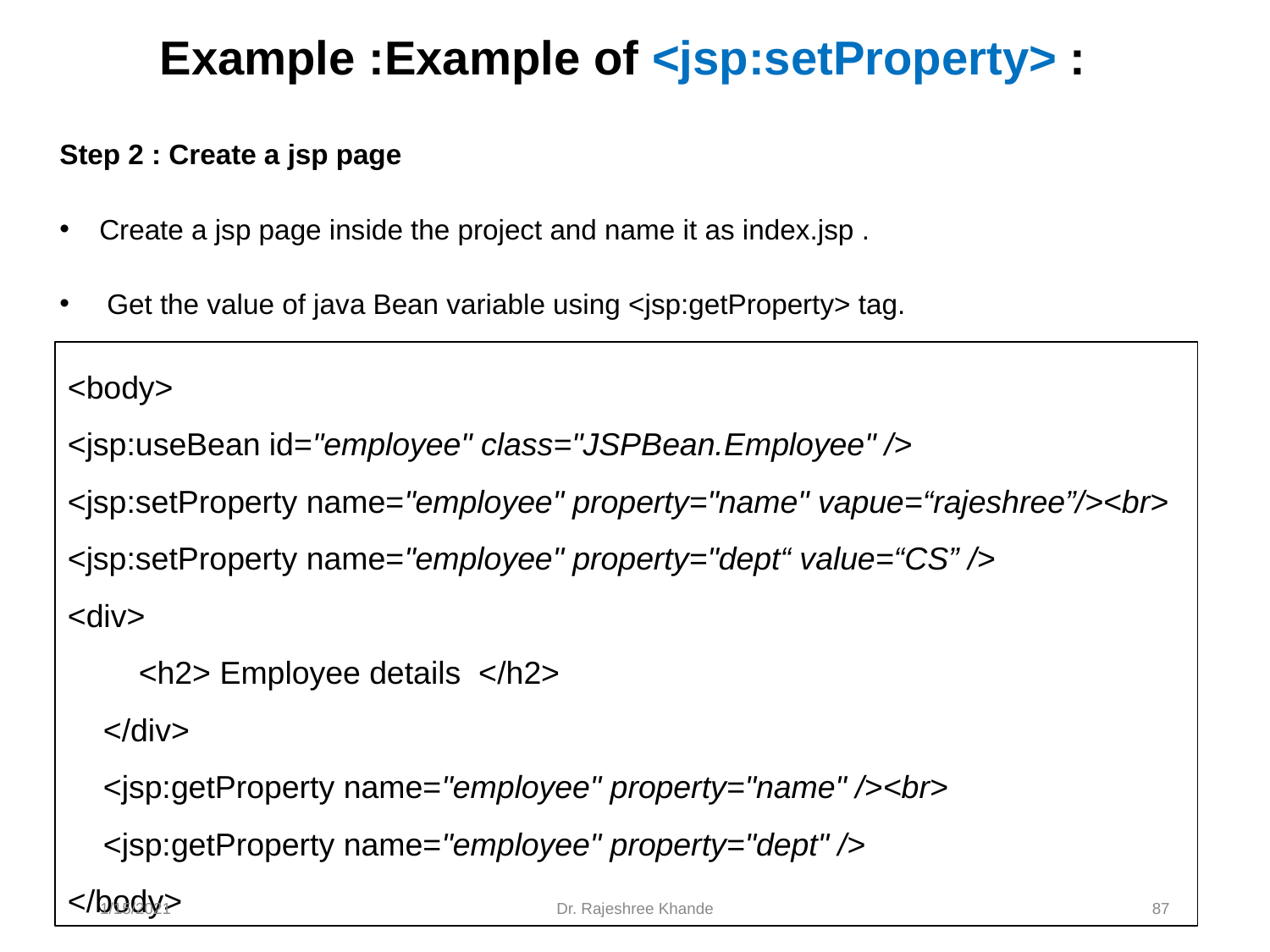

# Example :Example of <jsp:setProperty> :
Step 2 : Create a jsp page
Create a jsp page inside the project and name it as index.jsp .
 Get the value of java Bean variable using <jsp:getProperty> tag.

<body>
<jsp:useBean id="employee" class="JSPBean.Employee" />
<jsp:setProperty name="employee" property="name" vapue=“rajeshree”/><br>
<jsp:setProperty name="employee" property="dept“ value=“CS” />
<div>
        <h2> Employee details  </h2>
    </div>
    <jsp:getProperty name="employee" property="name" /><br>
    <jsp:getProperty name="employee" property="dept" />
</body>
1/15/2021
Dr. Rajeshree Khande
87